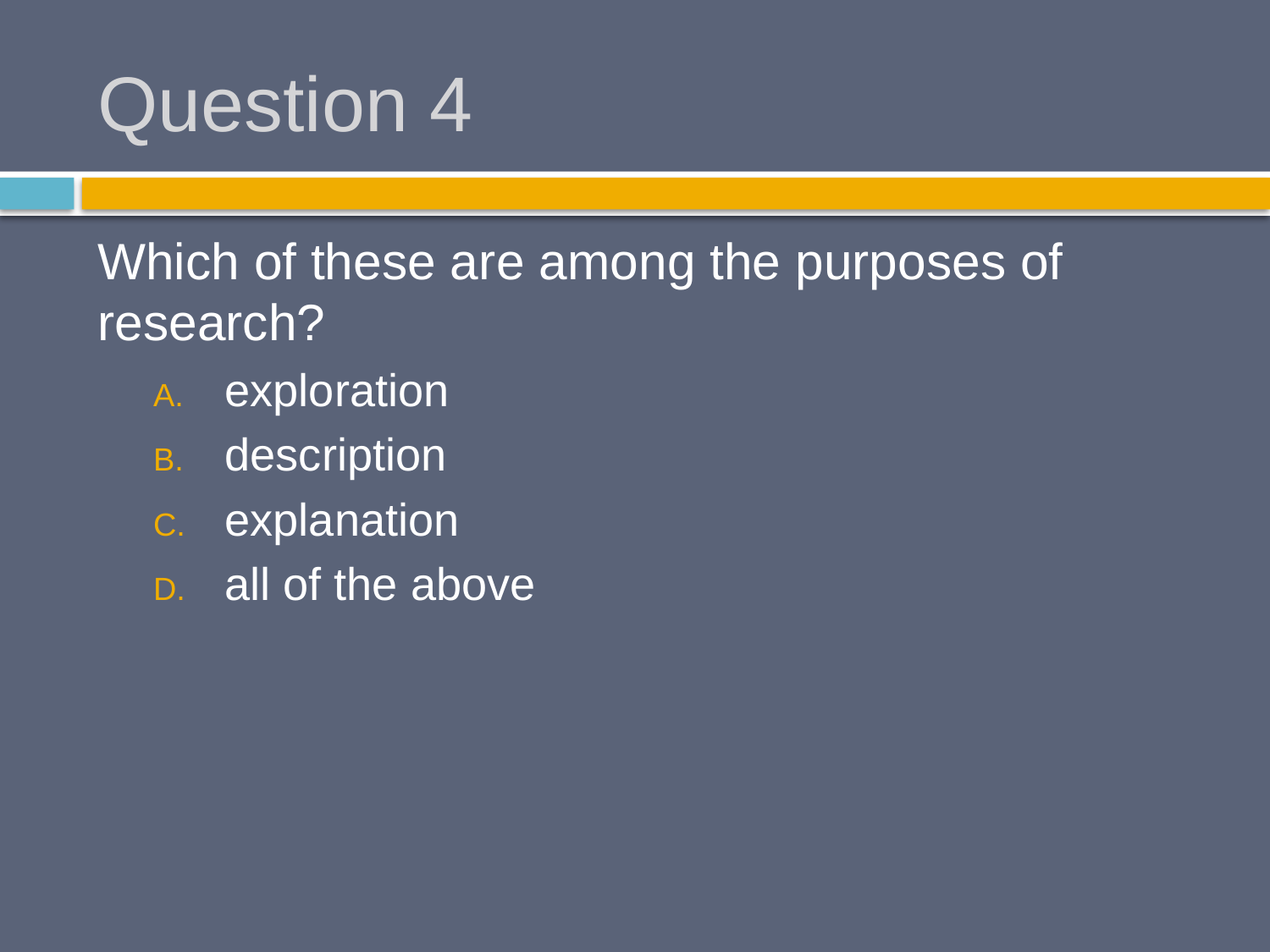

# Question 4
Which of these are among the purposes of research?
exploration
description
explanation
all of the above